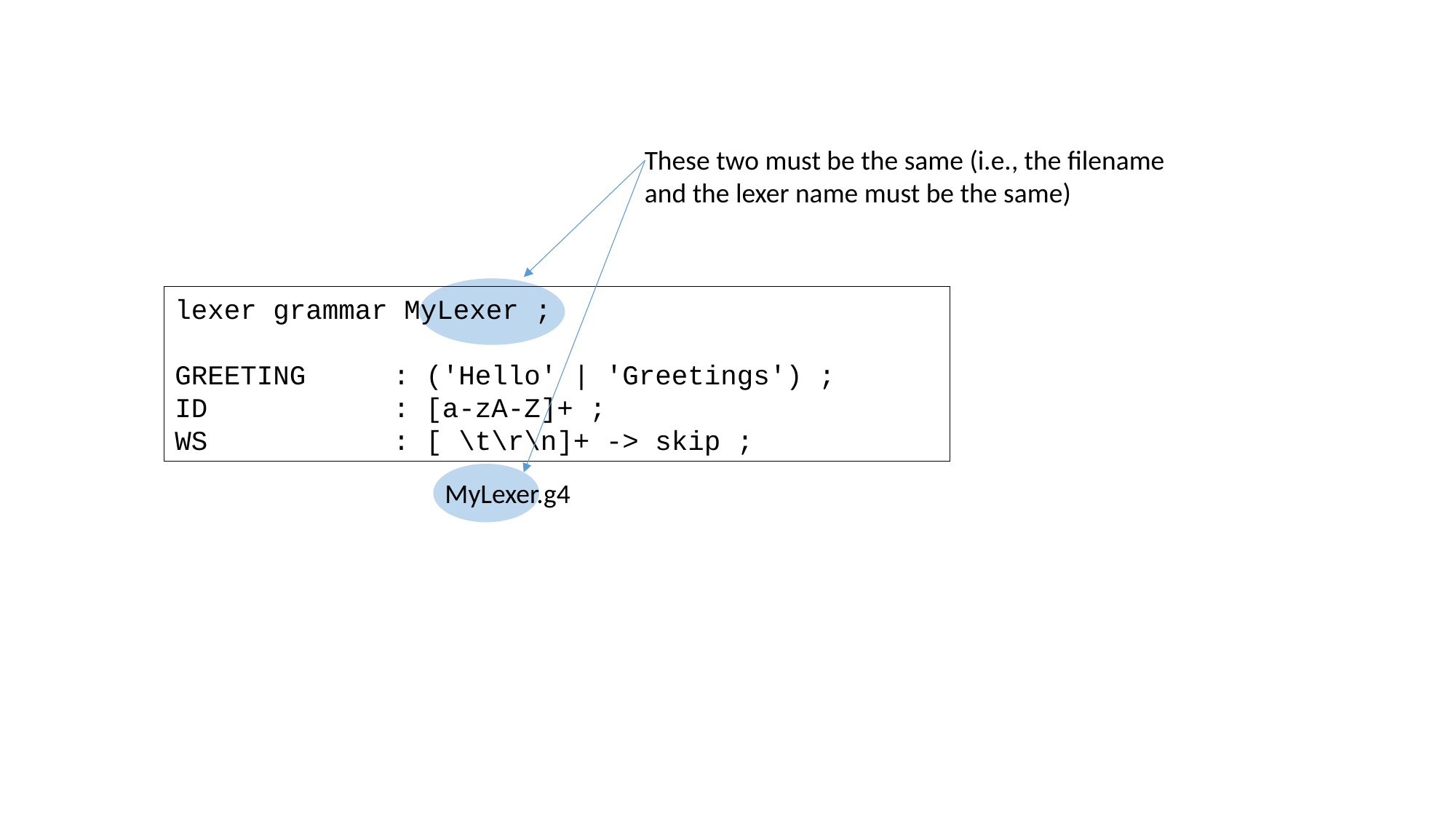

These two must be the same (i.e., the filename and the lexer name must be the same)

lexer grammar MyLexer ;

GREETING	: ('Hello' | 'Greetings') ;
ID  		: [a-zA-Z]+ ;
WS  		: [ \t\r\n]+ -> skip ;

MyLexer.g4